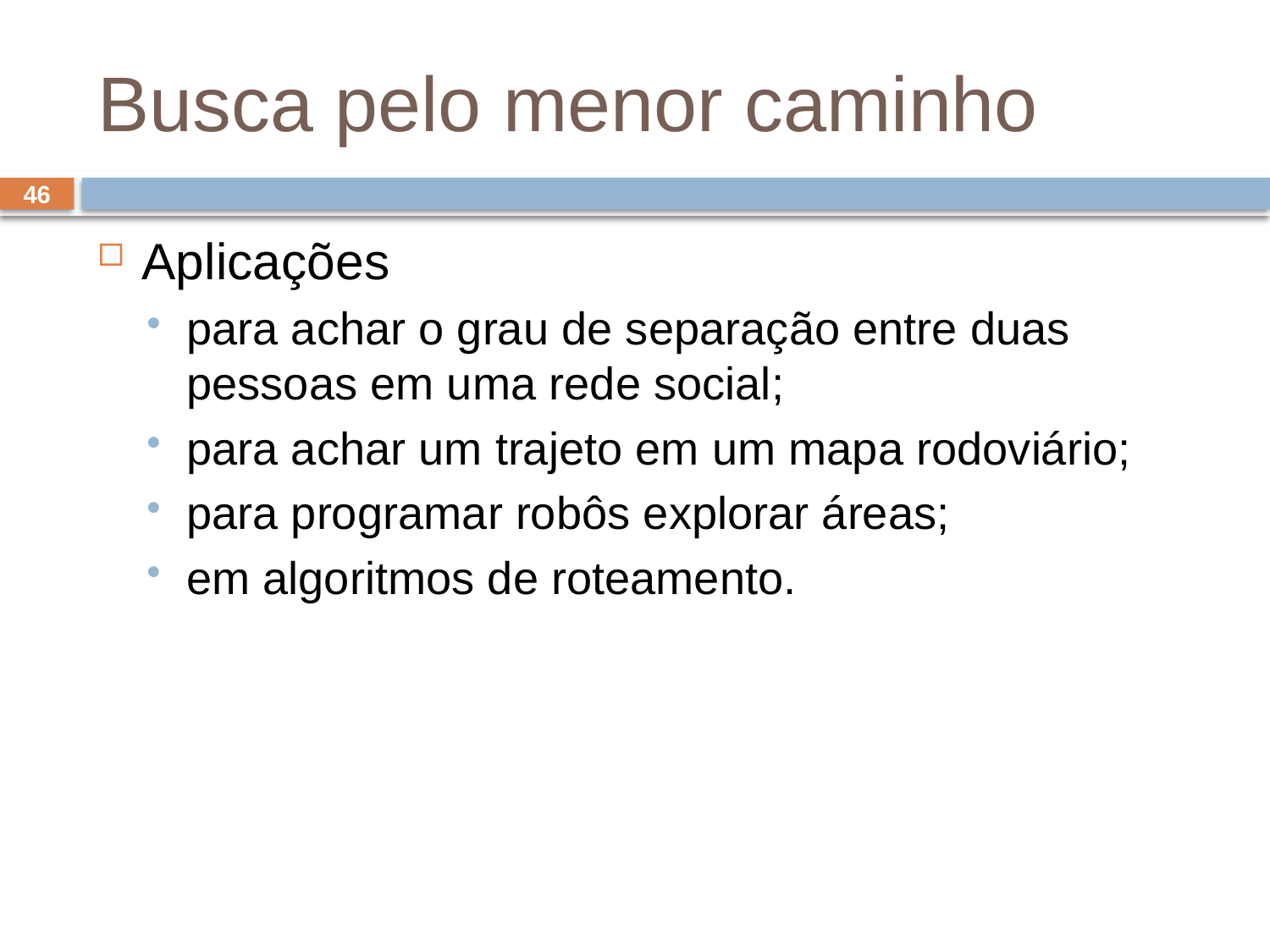

# Busca pelo menor caminho
46
Aplicações
para achar o grau de separação entre duas pessoas em uma rede social;
para achar um trajeto em um mapa rodoviário;
para programar robôs explorar áreas;
em algoritmos de roteamento.